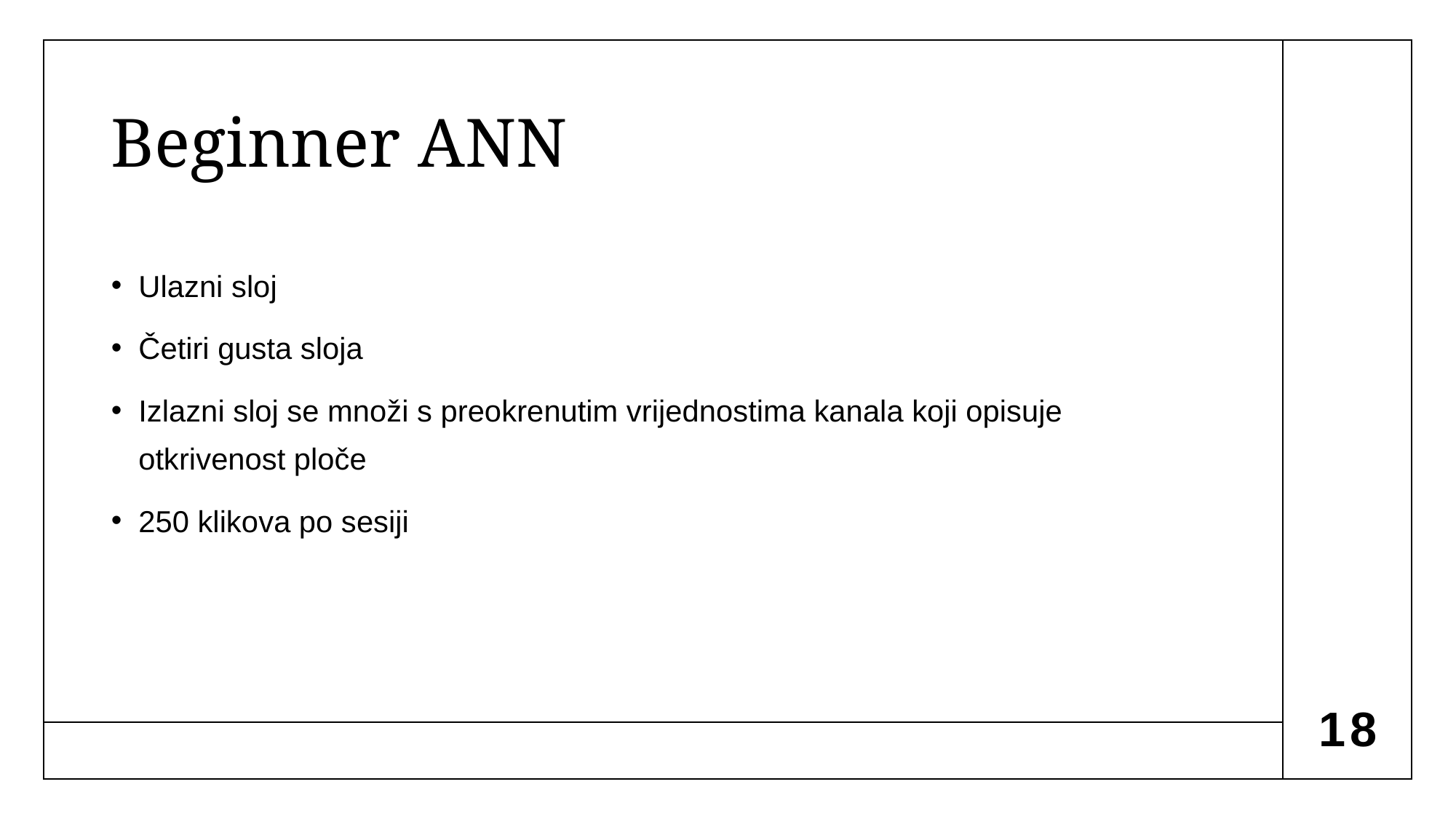

# Beginner ANN
Ulazni sloj
Četiri gusta sloja
Izlazni sloj se množi s preokrenutim vrijednostima kanala koji opisuje otkrivenost ploče
250 klikova po sesiji
18